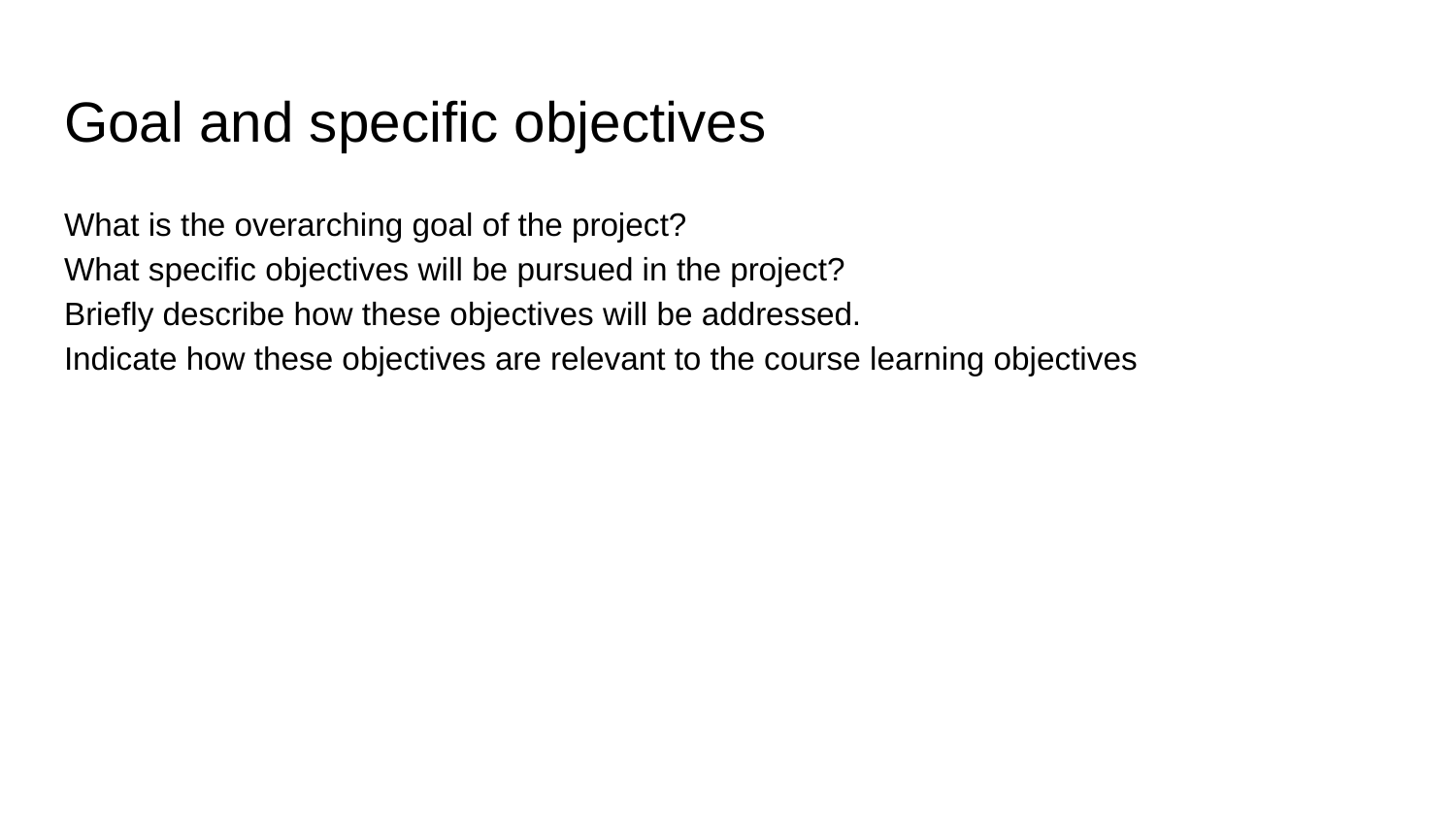

# Goal and specific objectives
What is the overarching goal of the project?
What specific objectives will be pursued in the project?
Briefly describe how these objectives will be addressed.
Indicate how these objectives are relevant to the course learning objectives